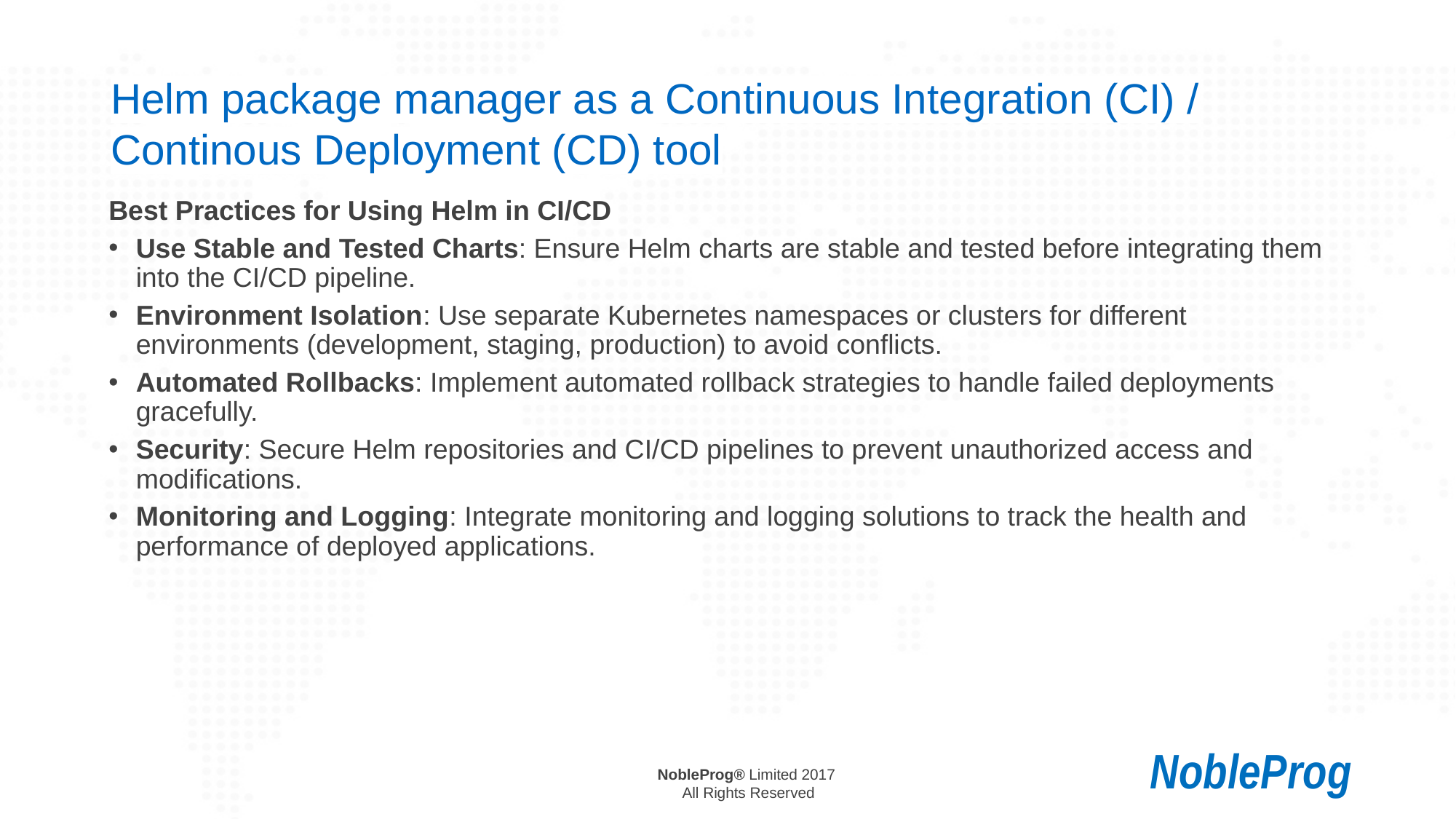

# Helm package manager as a Continuous Integration (CI) / Continous Deployment (CD) tool
Best Practices for Using Helm in CI/CD
Use Stable and Tested Charts: Ensure Helm charts are stable and tested before integrating them into the CI/CD pipeline.
Environment Isolation: Use separate Kubernetes namespaces or clusters for different environments (development, staging, production) to avoid conflicts.
Automated Rollbacks: Implement automated rollback strategies to handle failed deployments gracefully.
Security: Secure Helm repositories and CI/CD pipelines to prevent unauthorized access and modifications.
Monitoring and Logging: Integrate monitoring and logging solutions to track the health and performance of deployed applications.